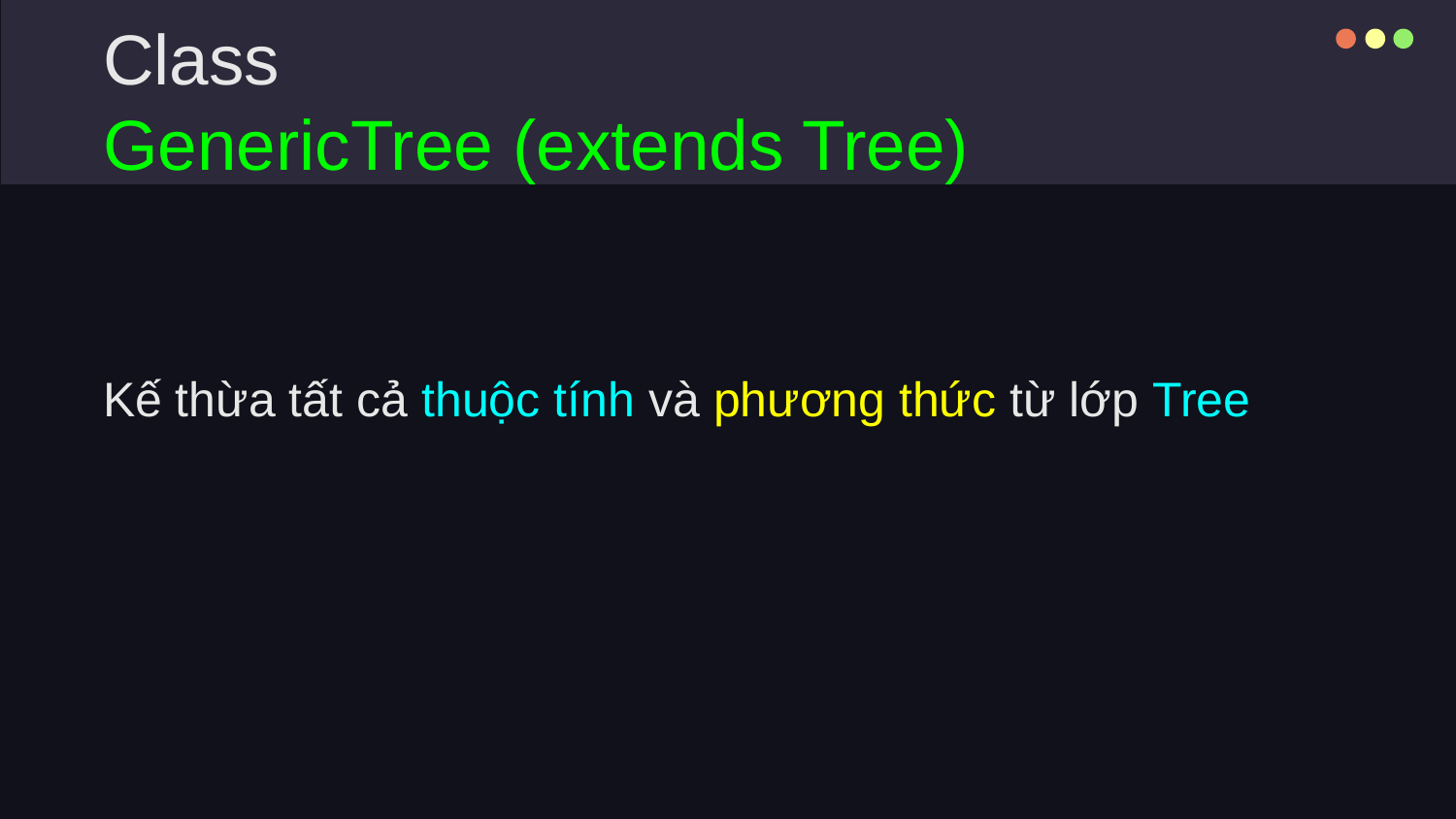

# Class
GenericTree (extends Tree)

Kế thừa tất cả thuộc tính và phương thức từ lớp Tree